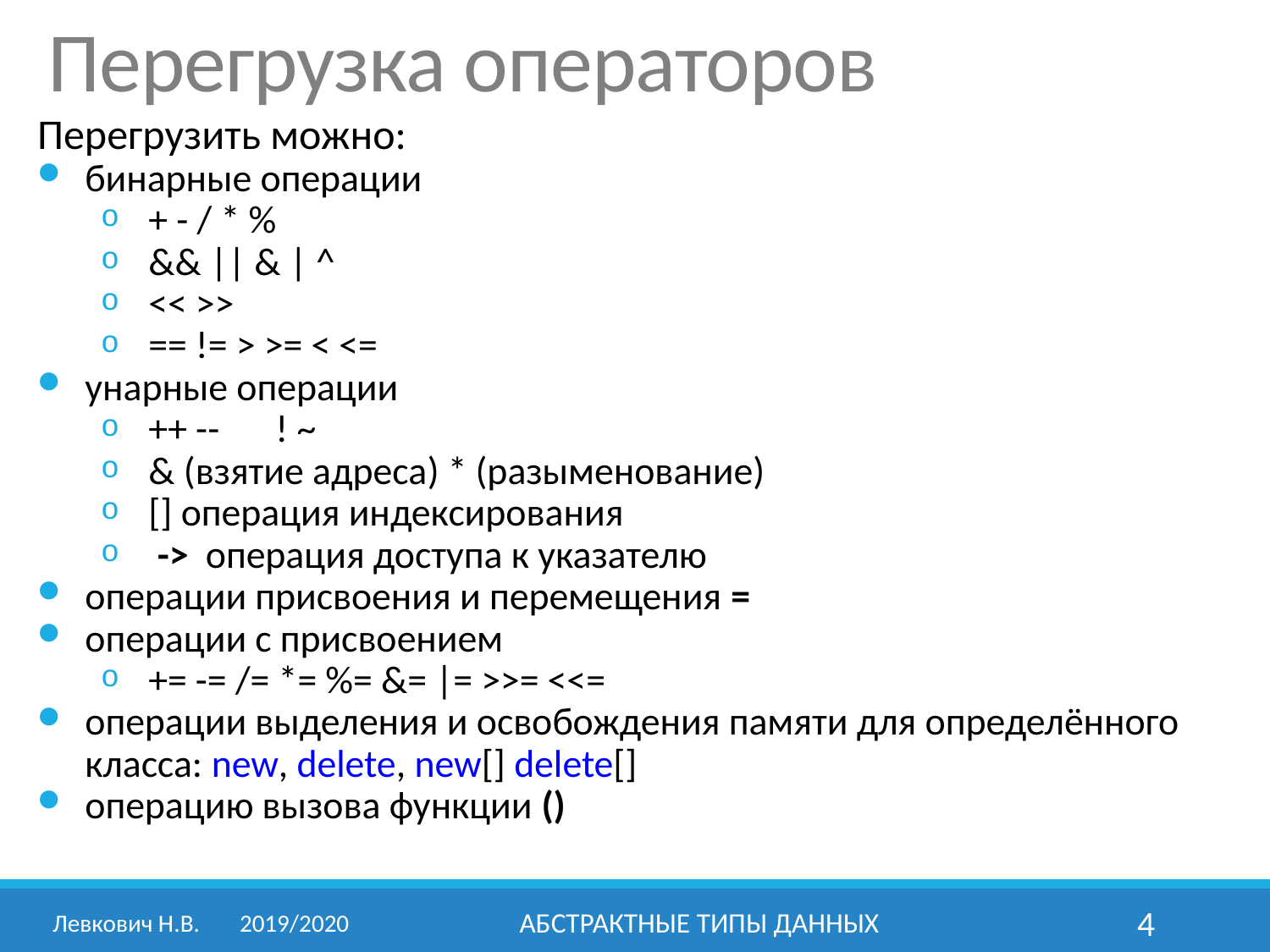

# Перегрузка операторов
Перегрузить можно:
бинарные операции
+ - / * %
&& || & | ^
<< >>
== != > >= < <=
унарные операции
++ --	! ~
& (взятие адреса) * (разыменование)
[] операция индексирования
 ->  операция доступа к указателю
операции присвоения и перемещения =
операции с присвоением
+= -= /= *= %= &= |= >>= <<=
операции выделения и освобождения памяти для определённого класса: new, delete, new[] delete[]
операцию вызова функции ()
Левкович Н.В.	2019/2020
Абстрактные типы данных
4